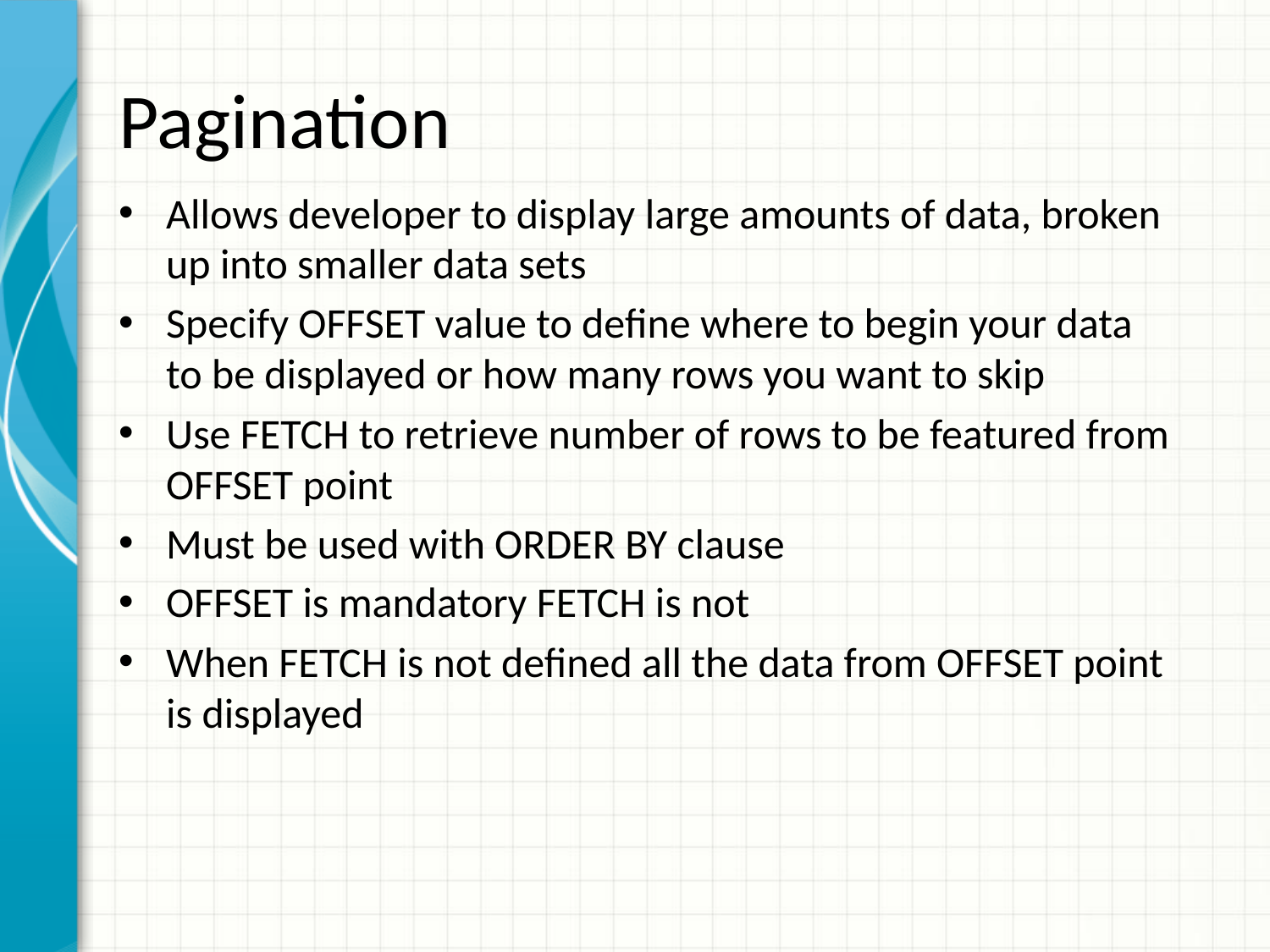

# Pagination
Allows developer to display large amounts of data, broken up into smaller data sets
Specify OFFSET value to define where to begin your data to be displayed or how many rows you want to skip
Use FETCH to retrieve number of rows to be featured from OFFSET point
Must be used with ORDER BY clause
OFFSET is mandatory FETCH is not
When FETCH is not defined all the data from OFFSET point is displayed